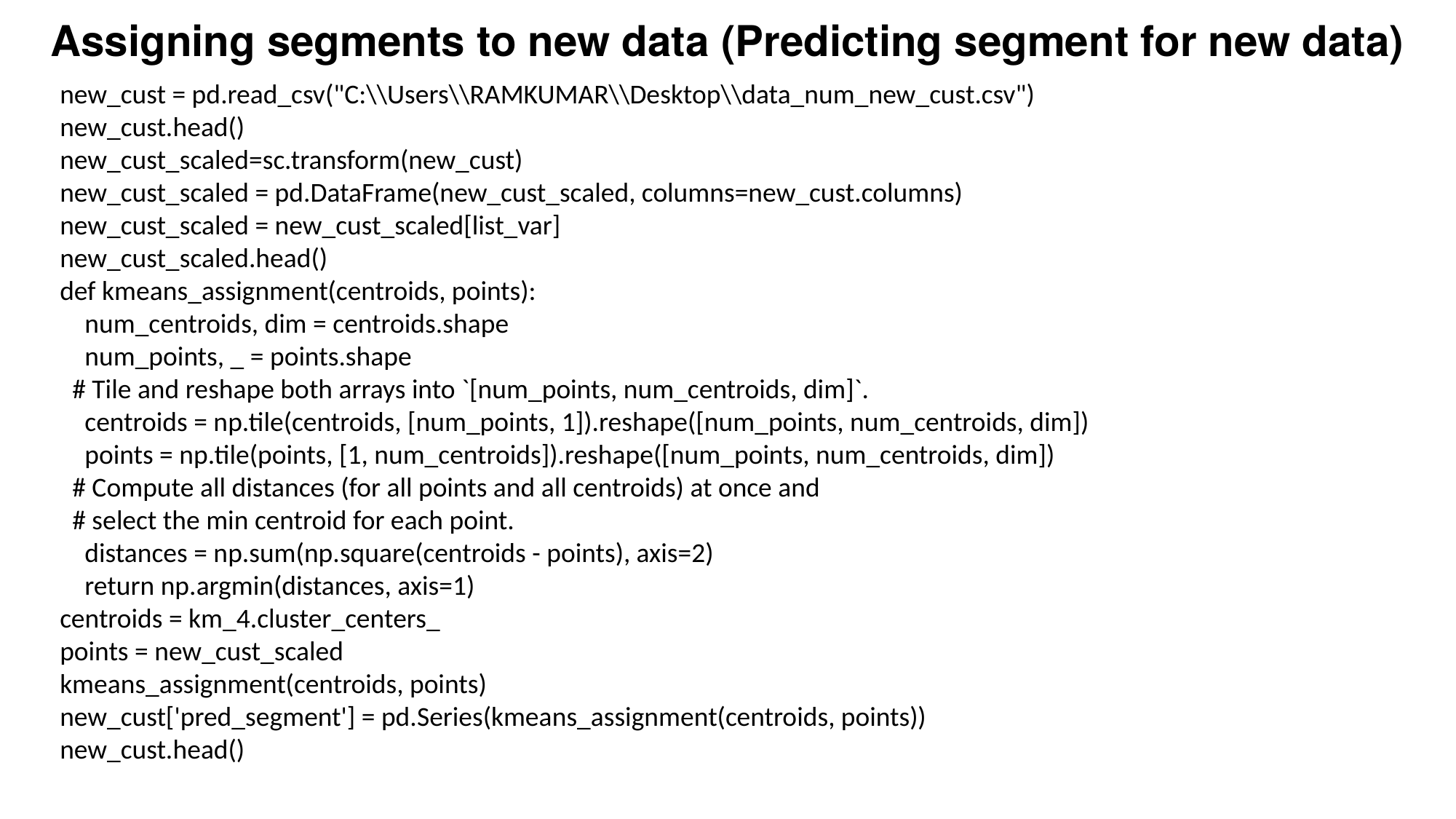

Assigning segments to new data (Predicting segment for new data)
new_cust = pd.read_csv("C:\\Users\\RAMKUMAR\\Desktop\\data_num_new_cust.csv")
new_cust.head()
new_cust_scaled=sc.transform(new_cust)
new_cust_scaled = pd.DataFrame(new_cust_scaled, columns=new_cust.columns)
new_cust_scaled = new_cust_scaled[list_var]
new_cust_scaled.head()
def kmeans_assignment(centroids, points):
    num_centroids, dim = centroids.shape
    num_points, _ = points.shape
  # Tile and reshape both arrays into `[num_points, num_centroids, dim]`.
    centroids = np.tile(centroids, [num_points, 1]).reshape([num_points, num_centroids, dim])
    points = np.tile(points, [1, num_centroids]).reshape([num_points, num_centroids, dim])
  # Compute all distances (for all points and all centroids) at once and
  # select the min centroid for each point.
    distances = np.sum(np.square(centroids - points), axis=2)
    return np.argmin(distances, axis=1)
centroids = km_4.cluster_centers_
points = new_cust_scaled
kmeans_assignment(centroids, points)
new_cust['pred_segment'] = pd.Series(kmeans_assignment(centroids, points))
new_cust.head()